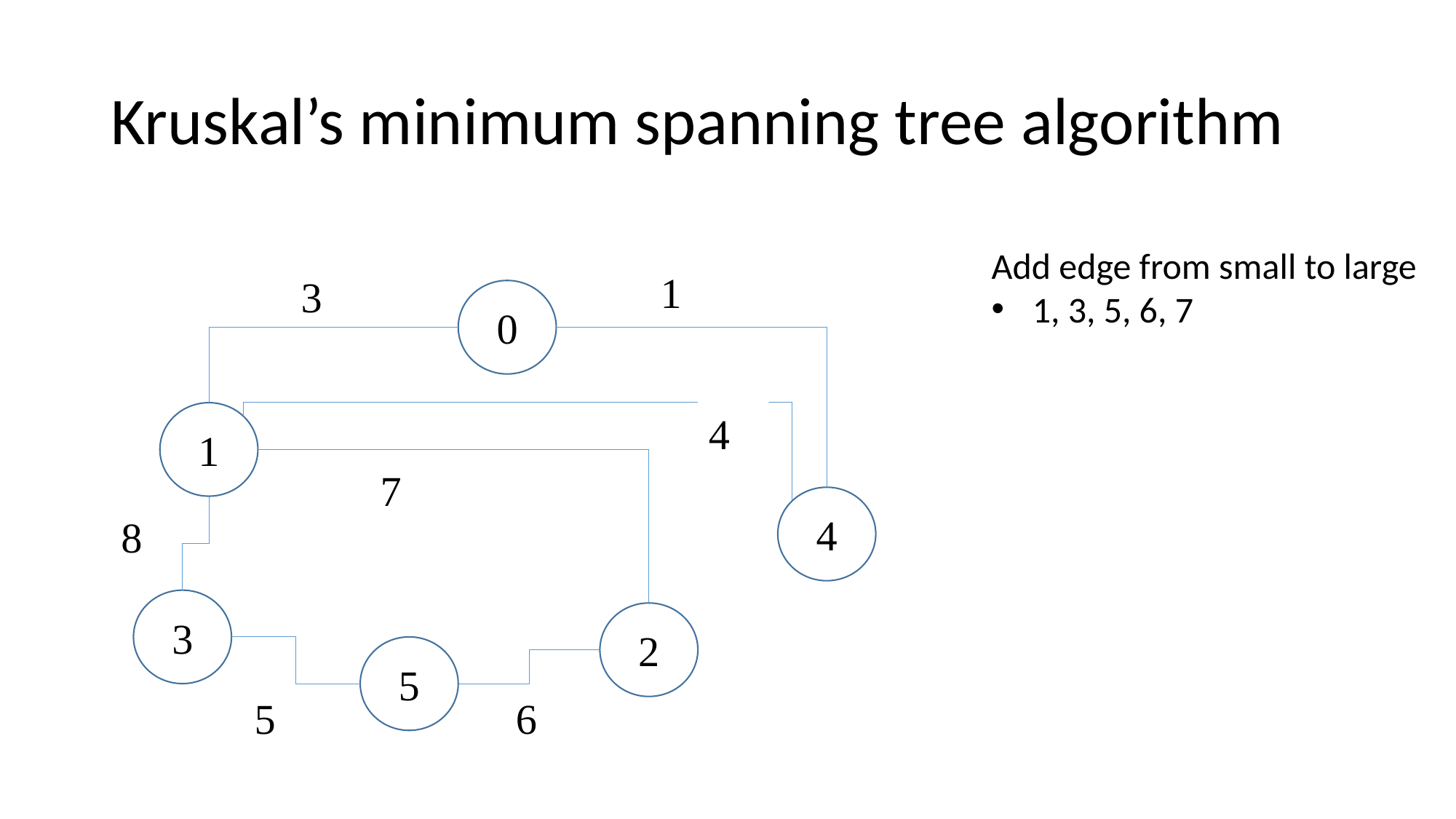

# Kruskal’s minimum spanning tree algorithm

1
3
0
4
1
7
4
8
3
2
5
5
6
Add edge from small to large
1, 3, 5, 6, 7